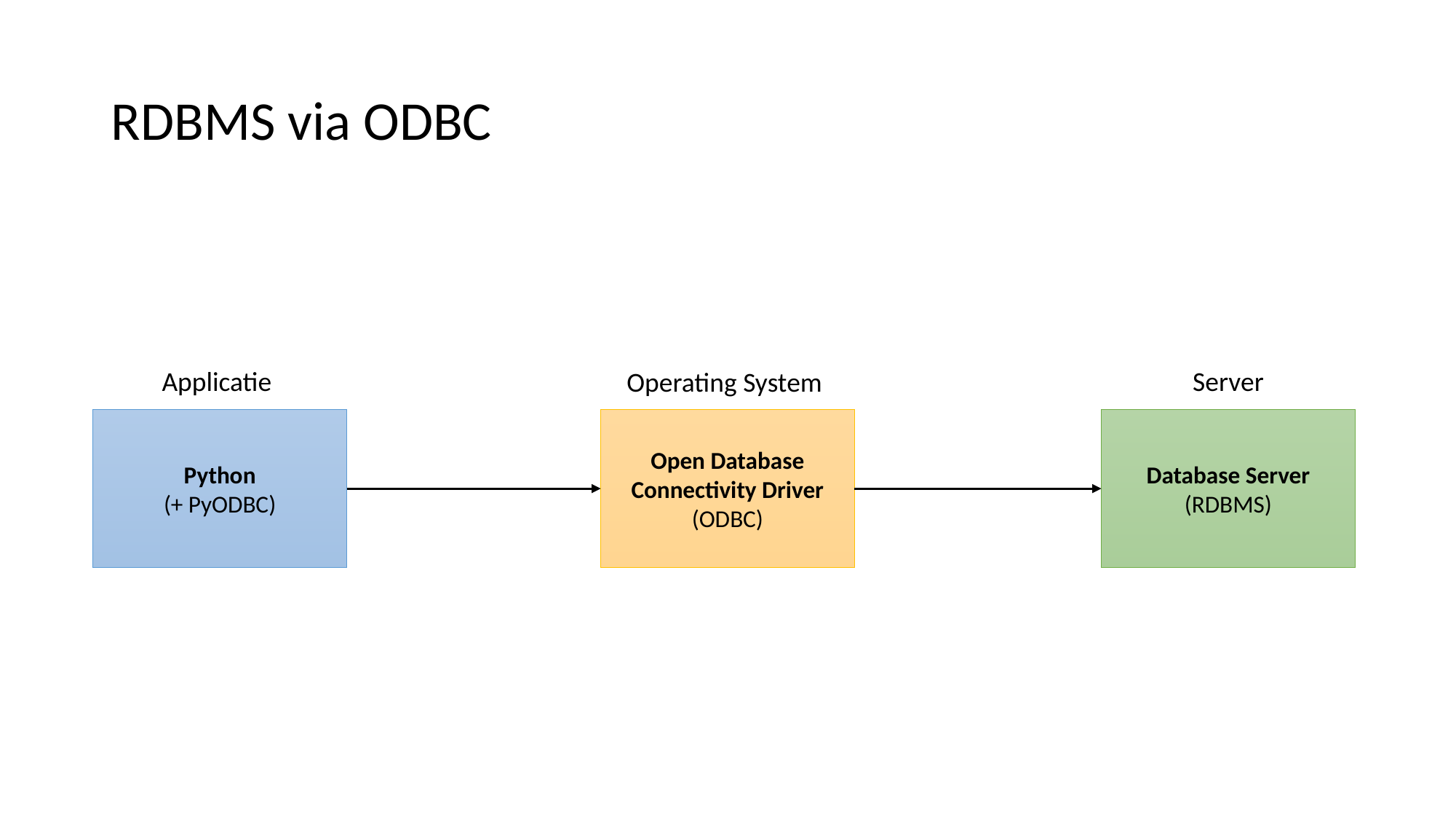

# RDBMS via ODBC
Applicatie
Server
Operating System
Python
(+ PyODBC)
Open Database Connectivity Driver
(ODBC)
Database Server
(RDBMS)